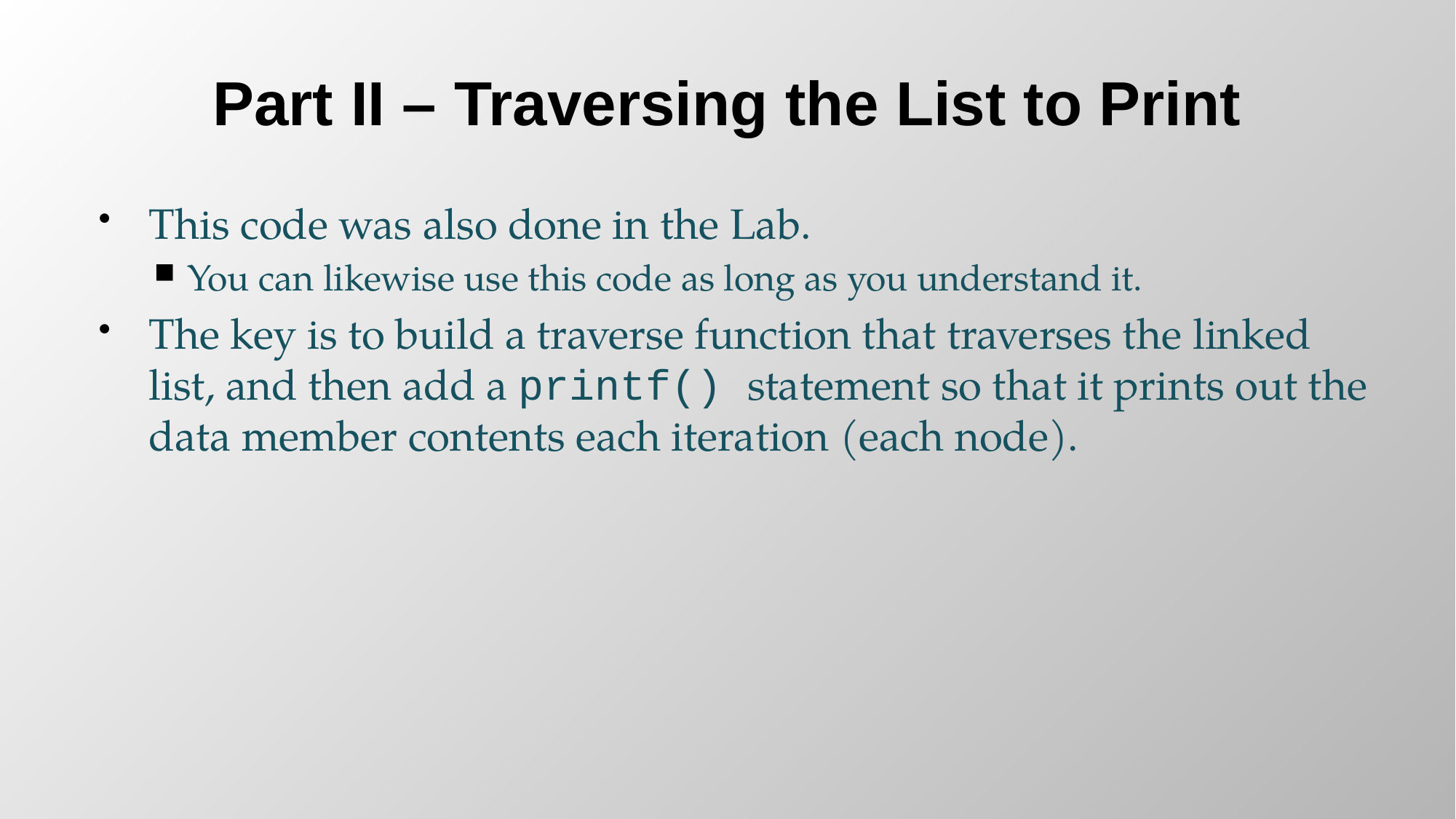

# Part II – Traversing the List to Print
This code was also done in the Lab.
You can likewise use this code as long as you understand it.
The key is to build a traverse function that traverses the linked list, and then add a printf() statement so that it prints out the data member contents each iteration (each node).